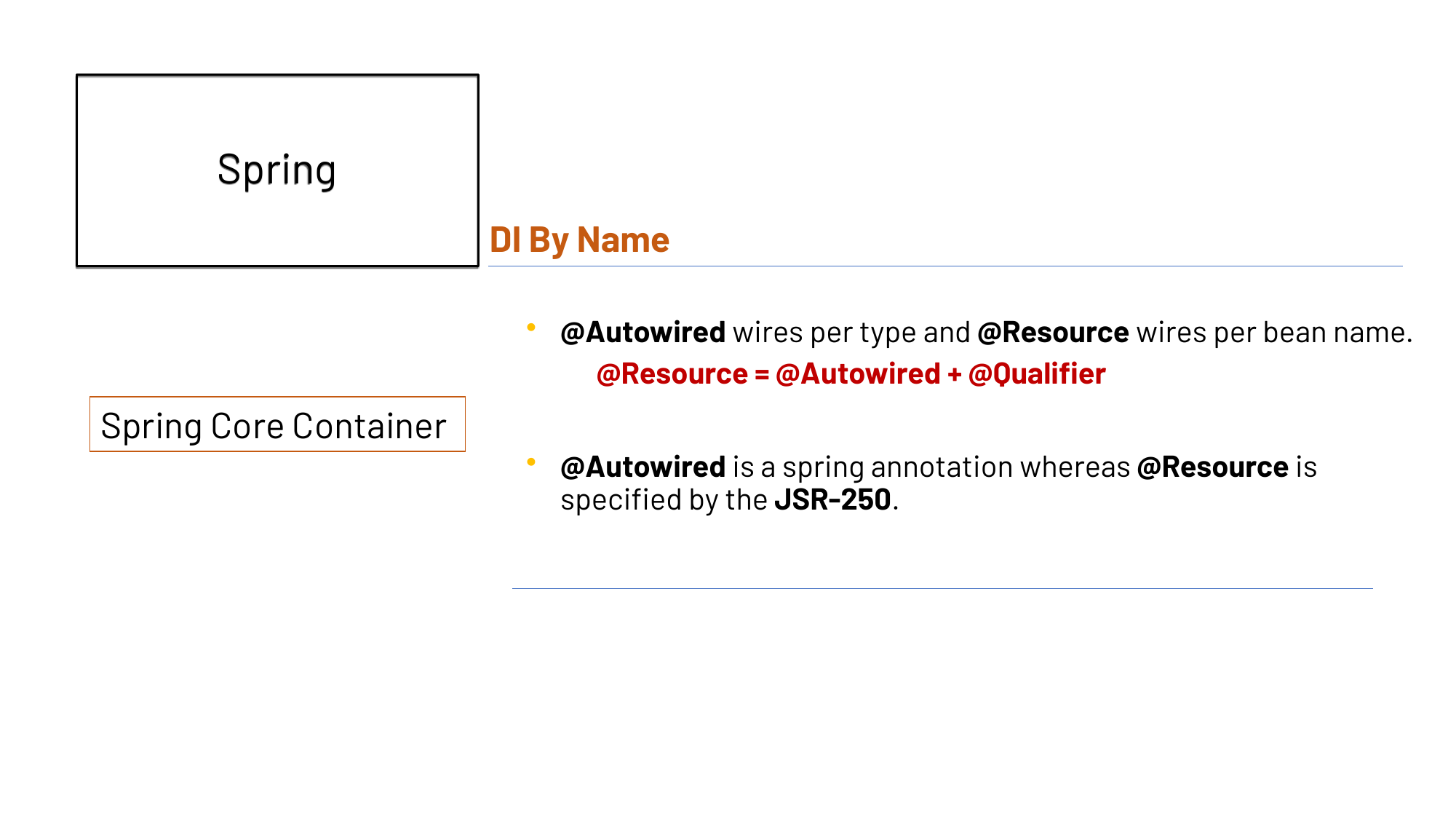

# Spring
DI By Name
@Autowired wires per type and @Resource wires per bean name.
      @Resource = @Autowired + @Qualifier

@Autowired is a spring annotation whereas @Resource is specified by the JSR-250.
Spring Core Container